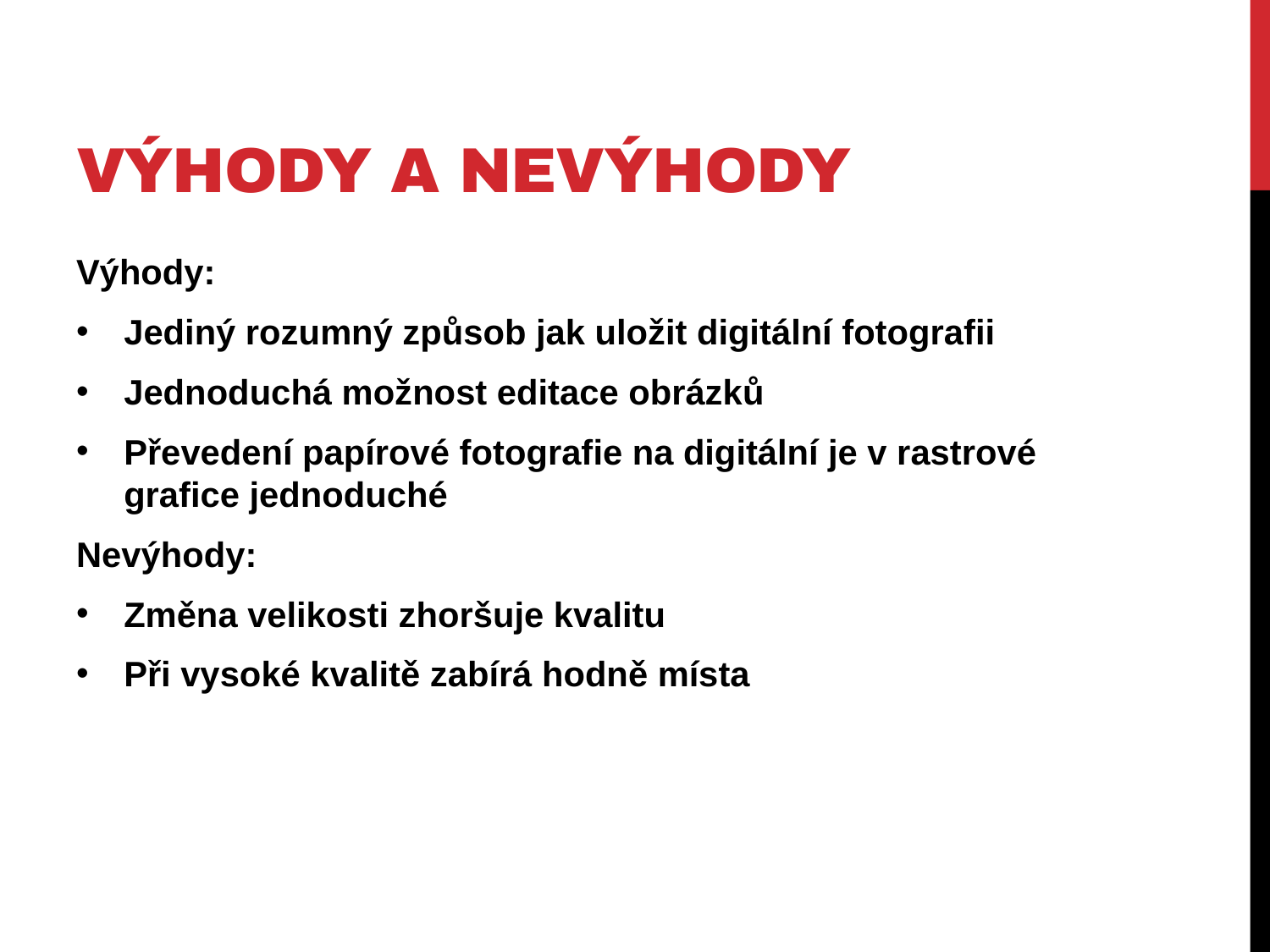

# Výhody a nevýhody
Výhody:
Jediný rozumný způsob jak uložit digitální fotografii
Jednoduchá možnost editace obrázků
Převedení papírové fotografie na digitální je v rastrové grafice jednoduché
Nevýhody:
Změna velikosti zhoršuje kvalitu
Při vysoké kvalitě zabírá hodně místa